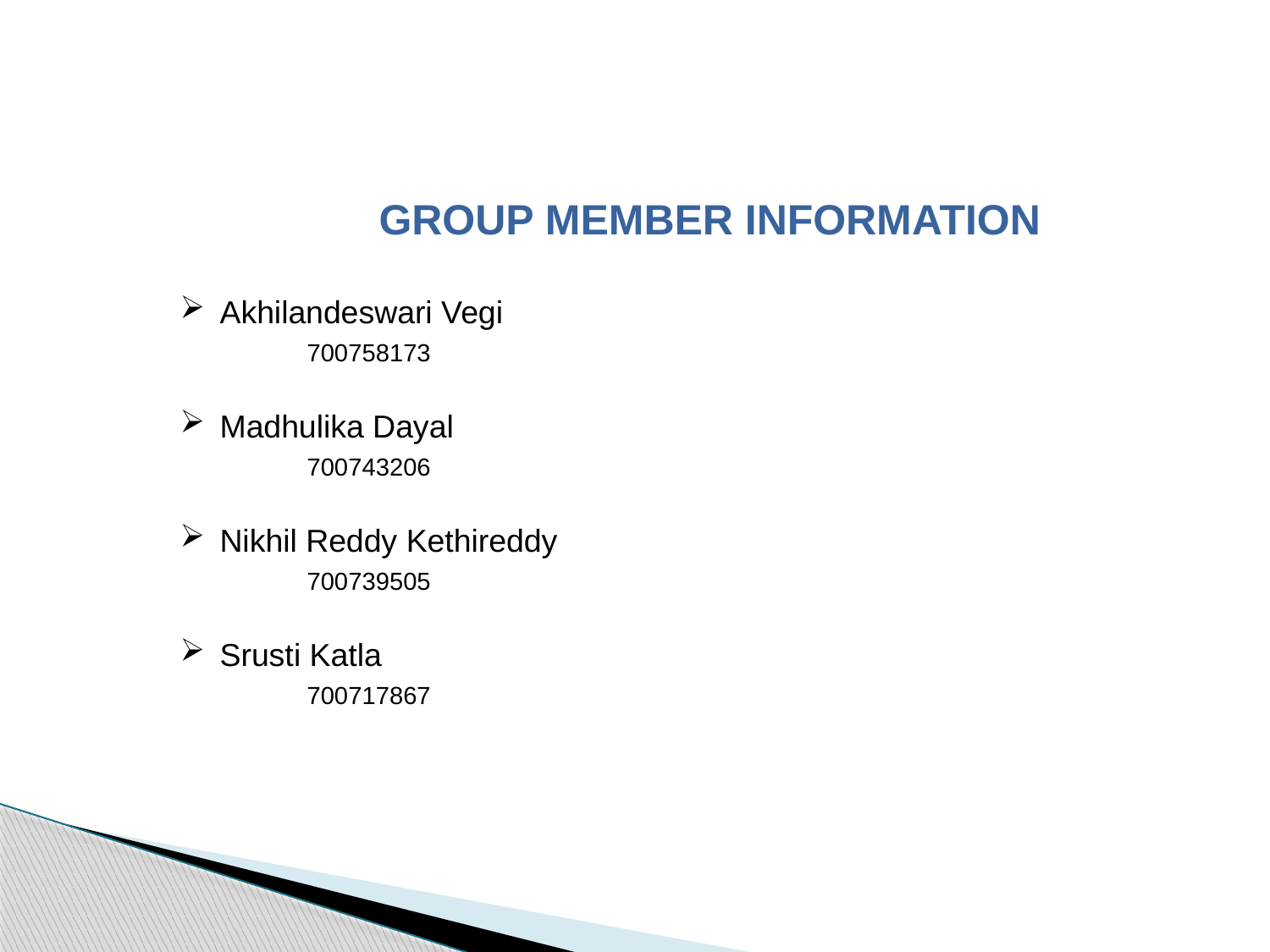

GROUP MEMBER INFORMATION
Akhilandeswari Vegi
	700758173

Madhulika Dayal
	700743206

Nikhil Reddy Kethireddy
	700739505

Srusti Katla
	700717867